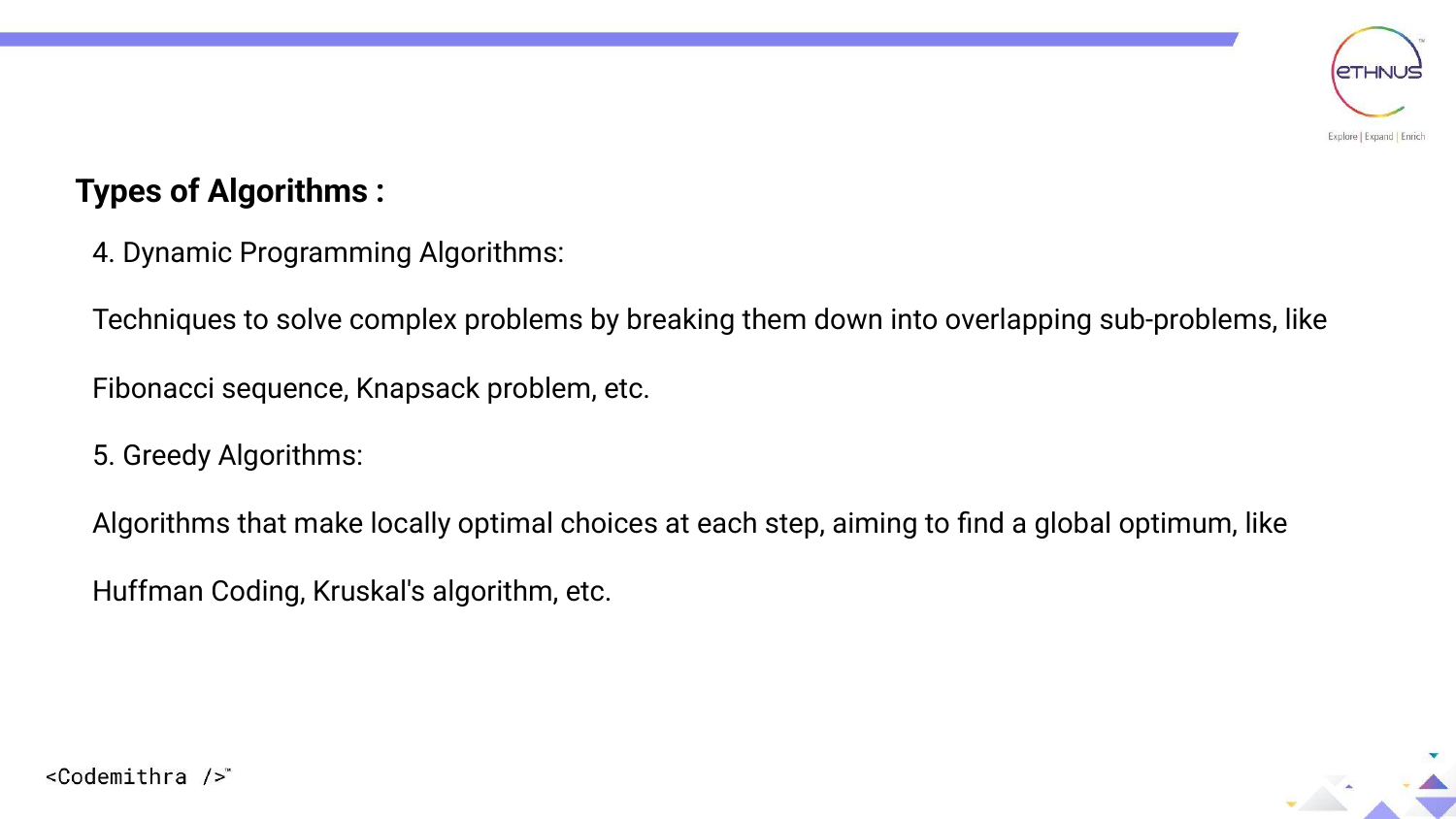

Types of Algorithms :

4. Dynamic Programming Algorithms:
Techniques to solve complex problems by breaking them down into overlapping sub-problems, like Fibonacci sequence, Knapsack problem, etc.
5. Greedy Algorithms:
Algorithms that make locally optimal choices at each step, aiming to find a global optimum, like Huffman Coding, Kruskal's algorithm, etc.